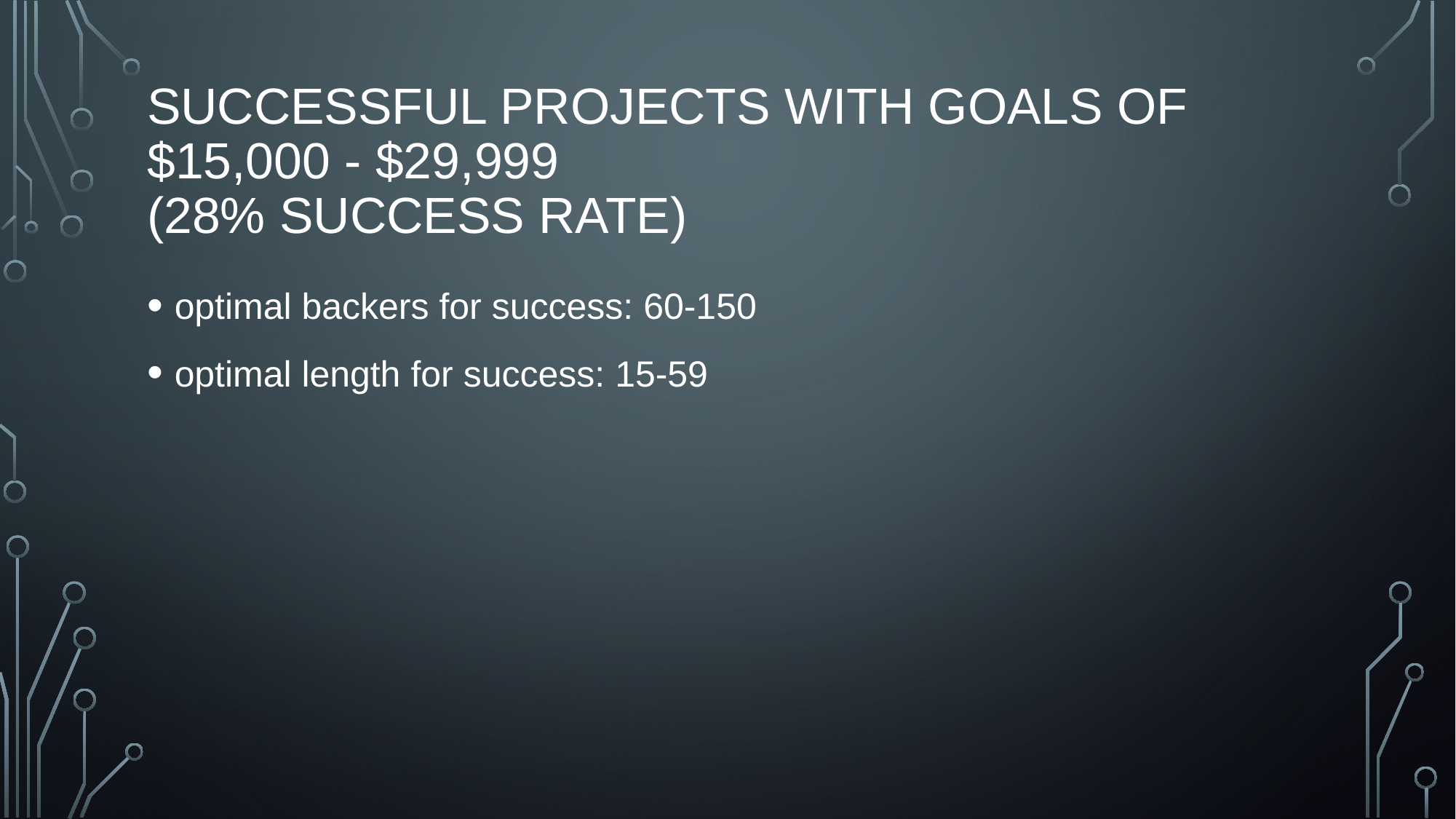

# Successful Projects with Goals of $15,000 - $29,999 (28% success rate)
optimal backers for success: 60-150
optimal length for success: 15-59